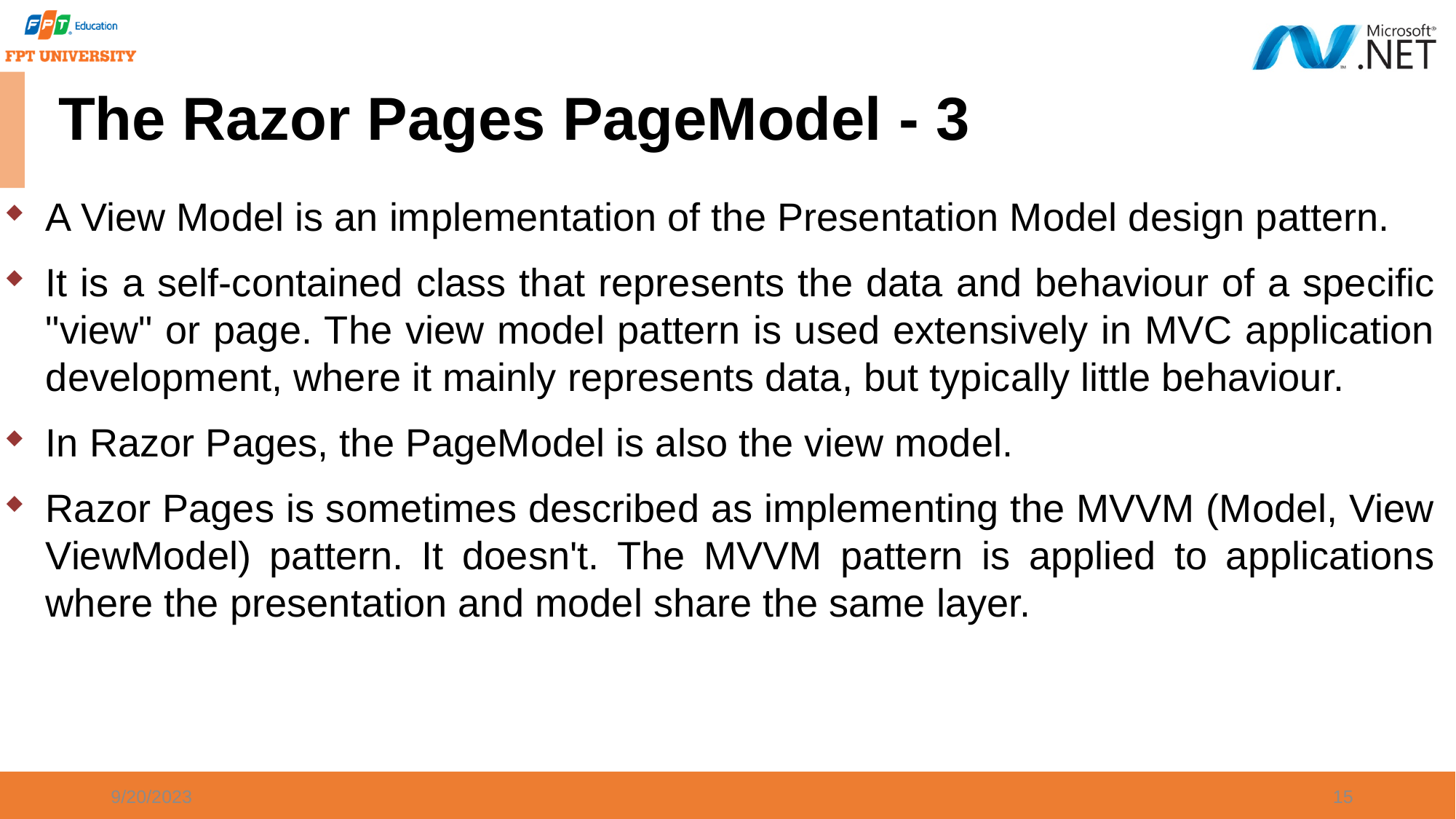

# The Razor Pages PageModel - 3
A View Model is an implementation of the Presentation Model design pattern.
It is a self-contained class that represents the data and behaviour of a specific "view" or page. The view model pattern is used extensively in MVC application development, where it mainly represents data, but typically little behaviour.
In Razor Pages, the PageModel is also the view model.
Razor Pages is sometimes described as implementing the MVVM (Model, View ViewModel) pattern. It doesn't. The MVVM pattern is applied to applications where the presentation and model share the same layer.
9/20/2023
15